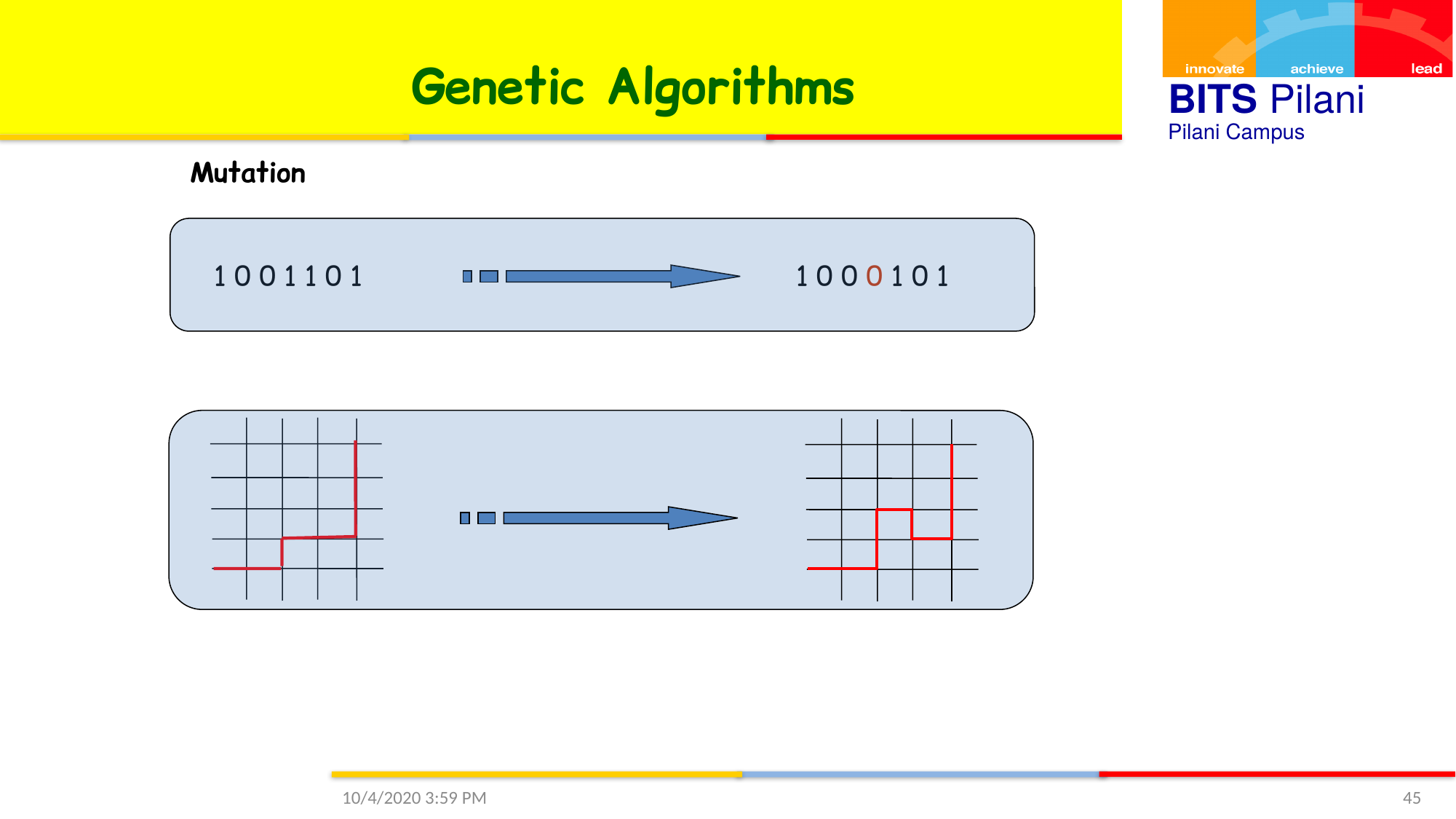

Genetic Algorithms
Mutation

1 0 0 1 1 0 1
1 0 0 0 1 0 1

10/4/2020 3:59 PM
45